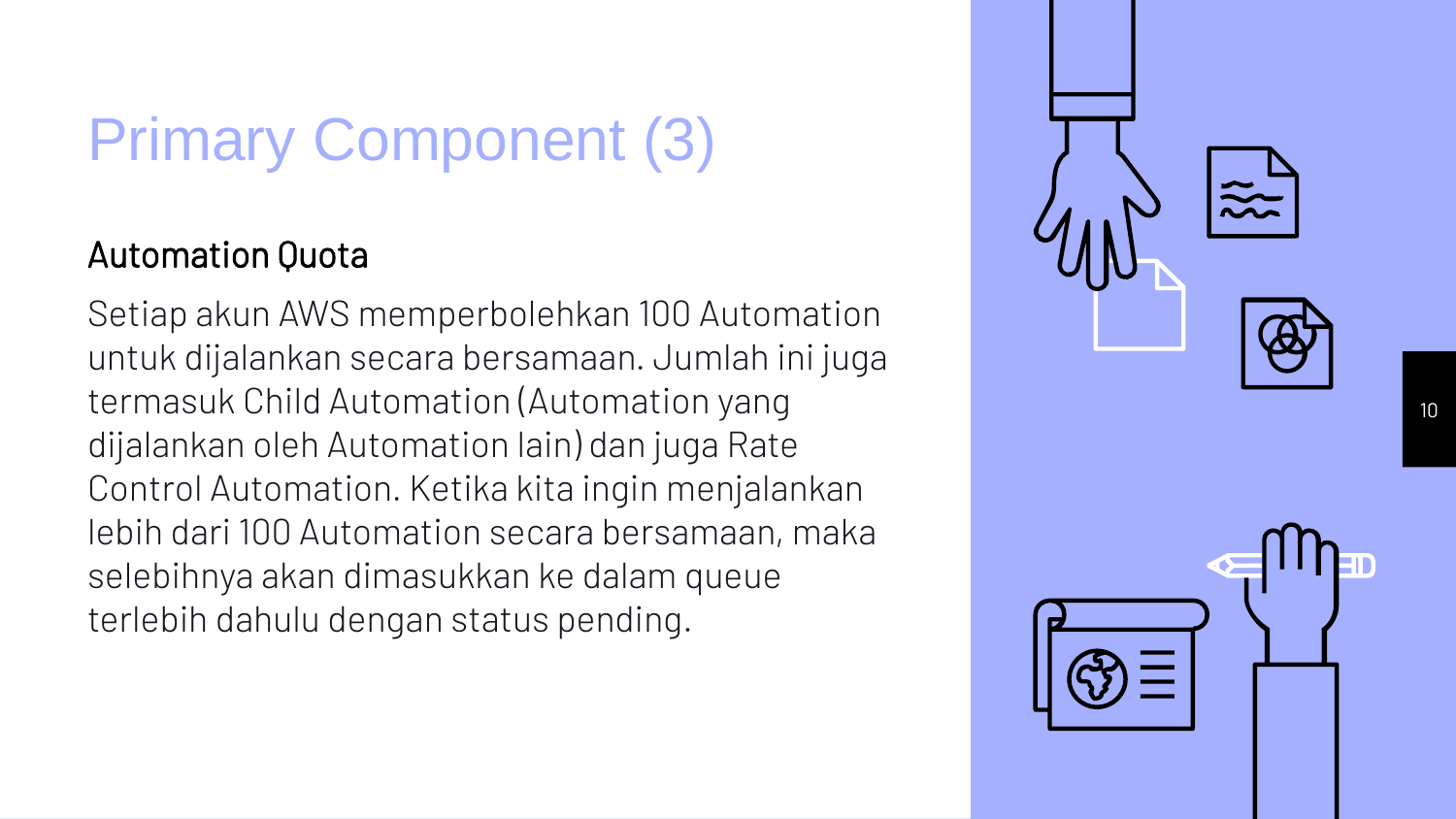

# Primary Component (3)
Automation Quota
Setiap akun AWS memperbolehkan 100 Automation untuk dijalankan secara bersamaan. Jumlah ini juga termasuk Child Automation (Automation yang dijalankan oleh Automation lain) dan juga Rate Control Automation. Ketika kita ingin menjalankan lebih dari 100 Automation secara bersamaan, maka selebihnya akan dimasukkan ke dalam queue terlebih dahulu dengan status pending.
10